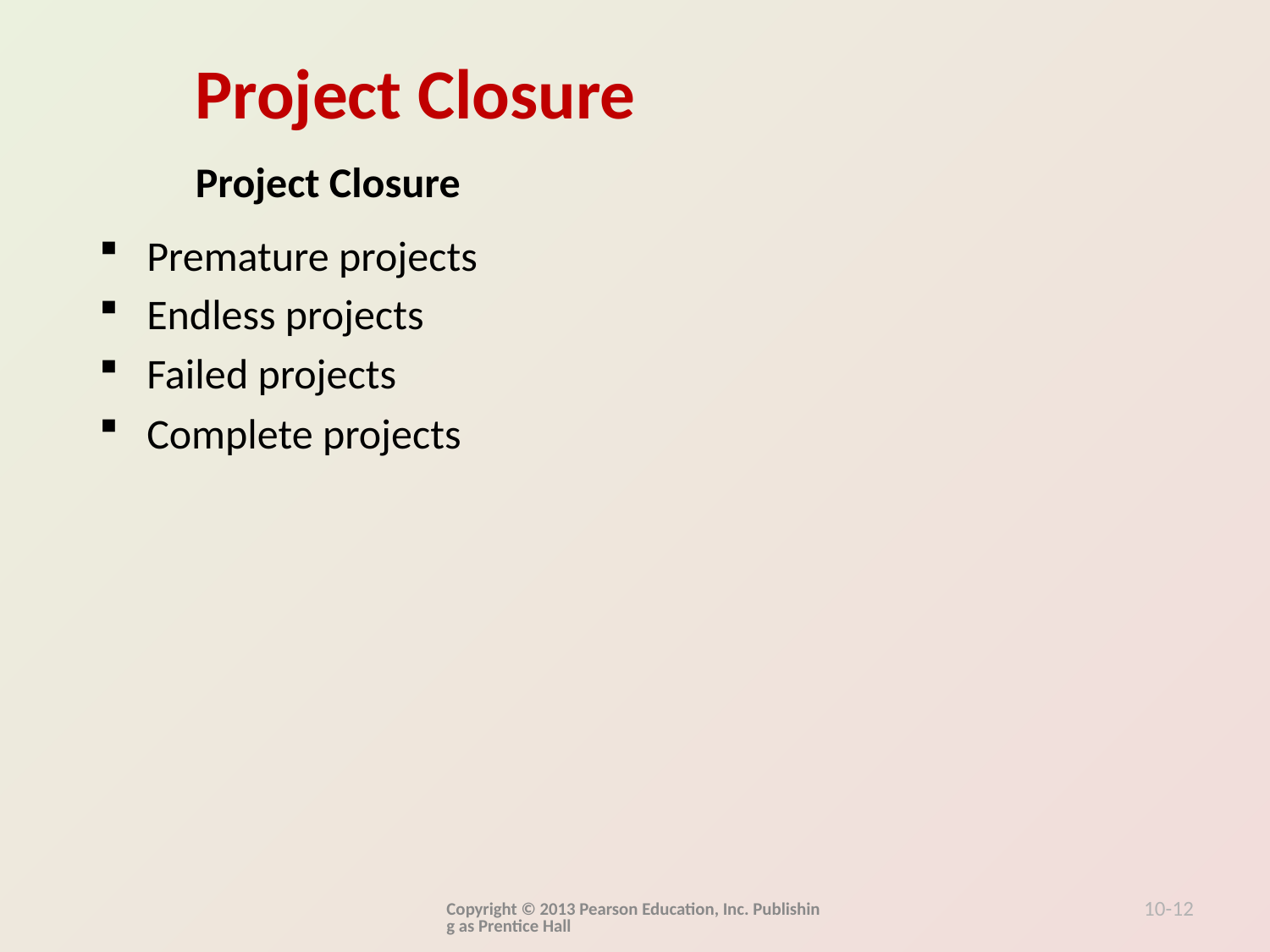

Project Closure
Premature projects
Endless projects
Failed projects
Complete projects
Copyright © 2013 Pearson Education, Inc. Publishing as Prentice Hall
10-12